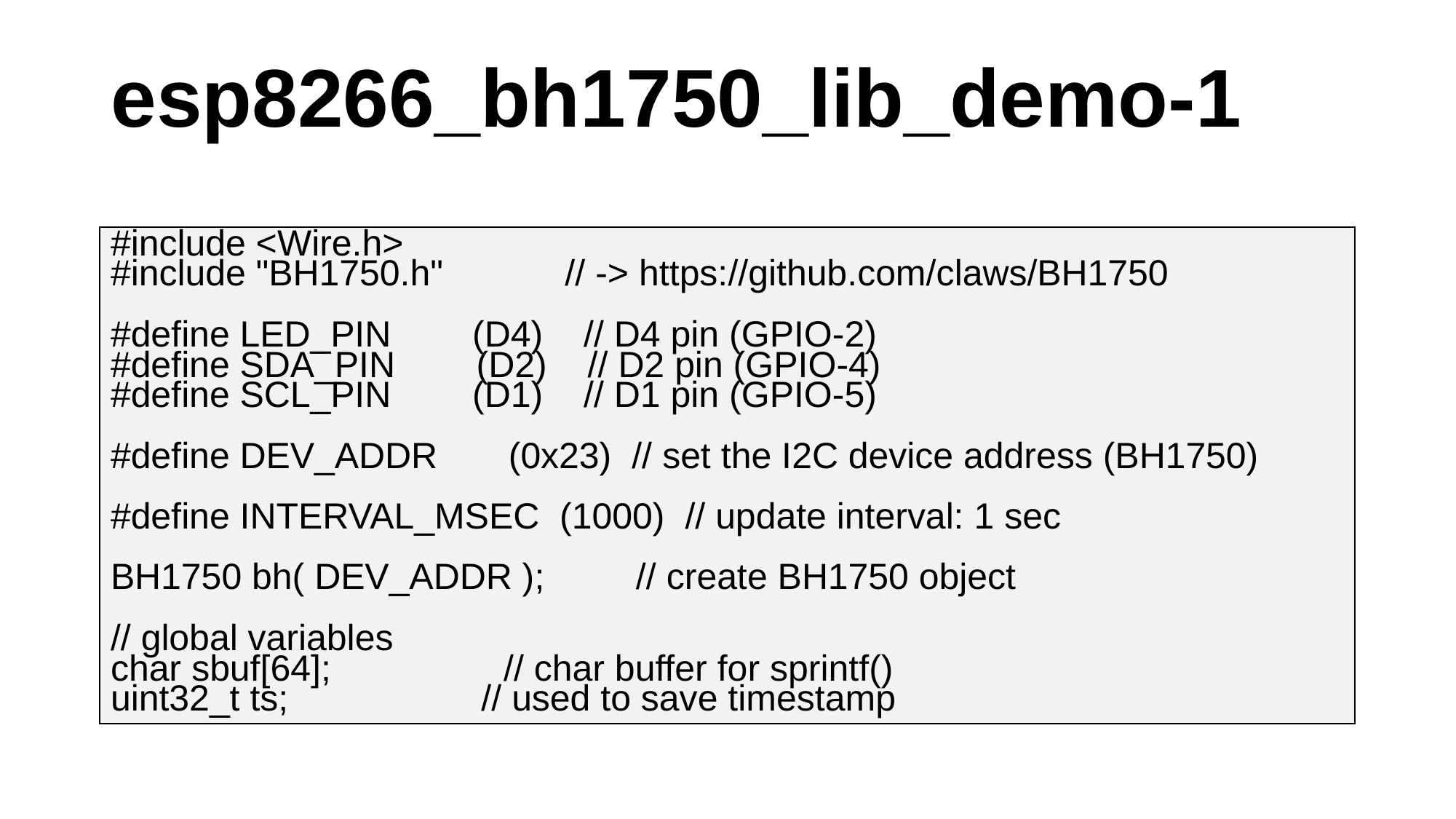

# esp8266_bh1750_lib_demo-1

#include <Wire.h>
#include "BH1750.h"            // -> https://github.com/claws/BH1750

#define LED_PIN        (D4)    // D4 pin (GPIO-2)
#define SDA_PIN        (D2)    // D2 pin (GPIO-4)
#define SCL_PIN        (D1)    // D1 pin (GPIO-5)

#define DEV_ADDR       (0x23)  // set the I2C device address (BH1750)

#define INTERVAL_MSEC  (1000)  // update interval: 1 sec

BH1750 bh( DEV_ADDR );         // create BH1750 object

// global variables
char sbuf[64];                 // char buffer for sprintf()
uint32_t ts;                   // used to save timestamp